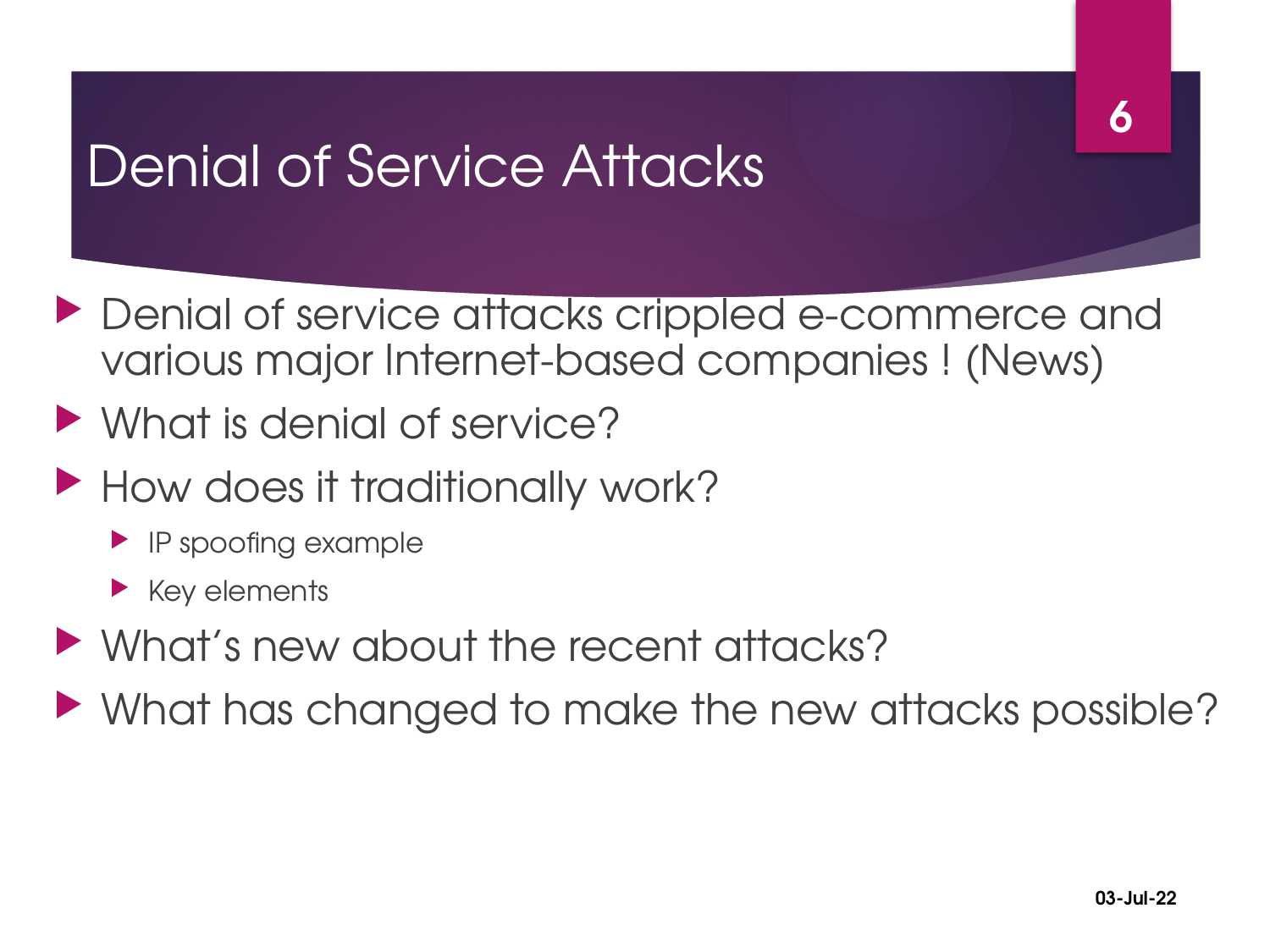

6
# Denial of Service Attacks
Denial of service attacks crippled e-commerce and various major Internet-based companies ! (News)
What is denial of service?
How does it traditionally work?
IP spoofing example
Key elements
What’s new about the recent attacks?
What has changed to make the new attacks possible?
03-Jul-22